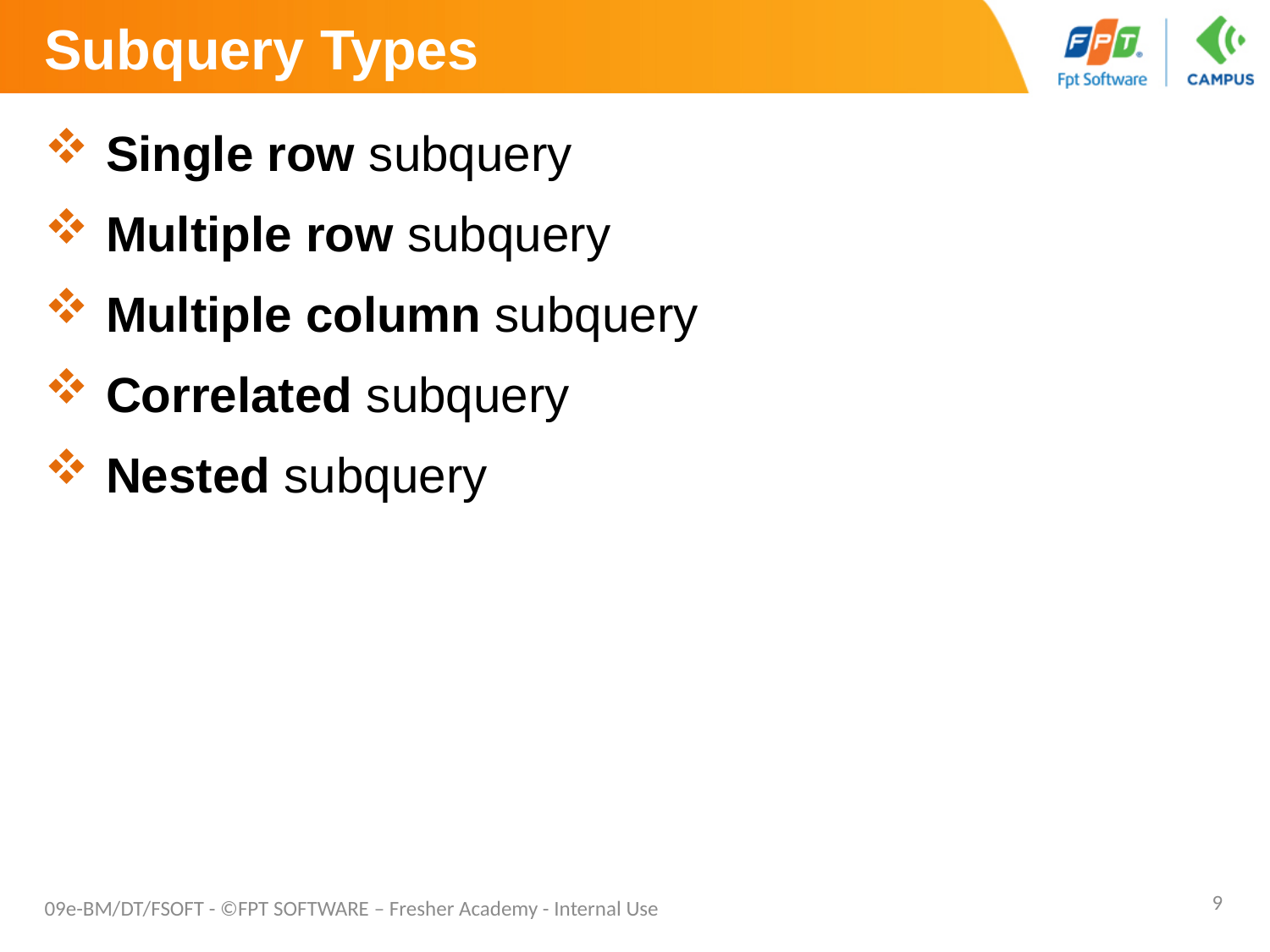

# Subquery Types
 Single row subquery
 Multiple row subquery
 Multiple column subquery
 Correlated subquery
 Nested subquery

09e-BM/DT/FSOFT - ©FPT SOFTWARE – Fresher Academy - Internal Use
9